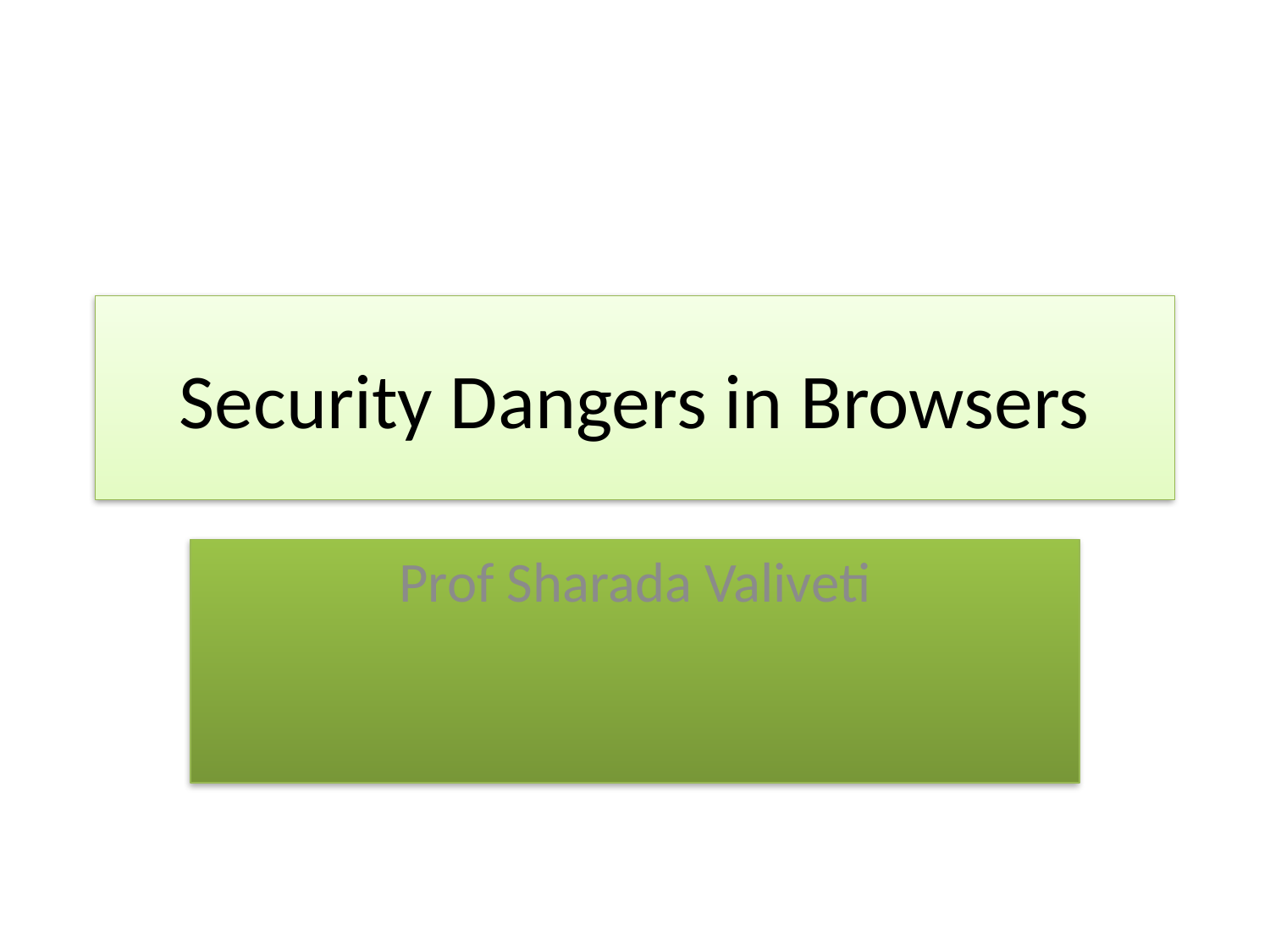

# Security Dangers in Browsers
Prof Sharada Valiveti